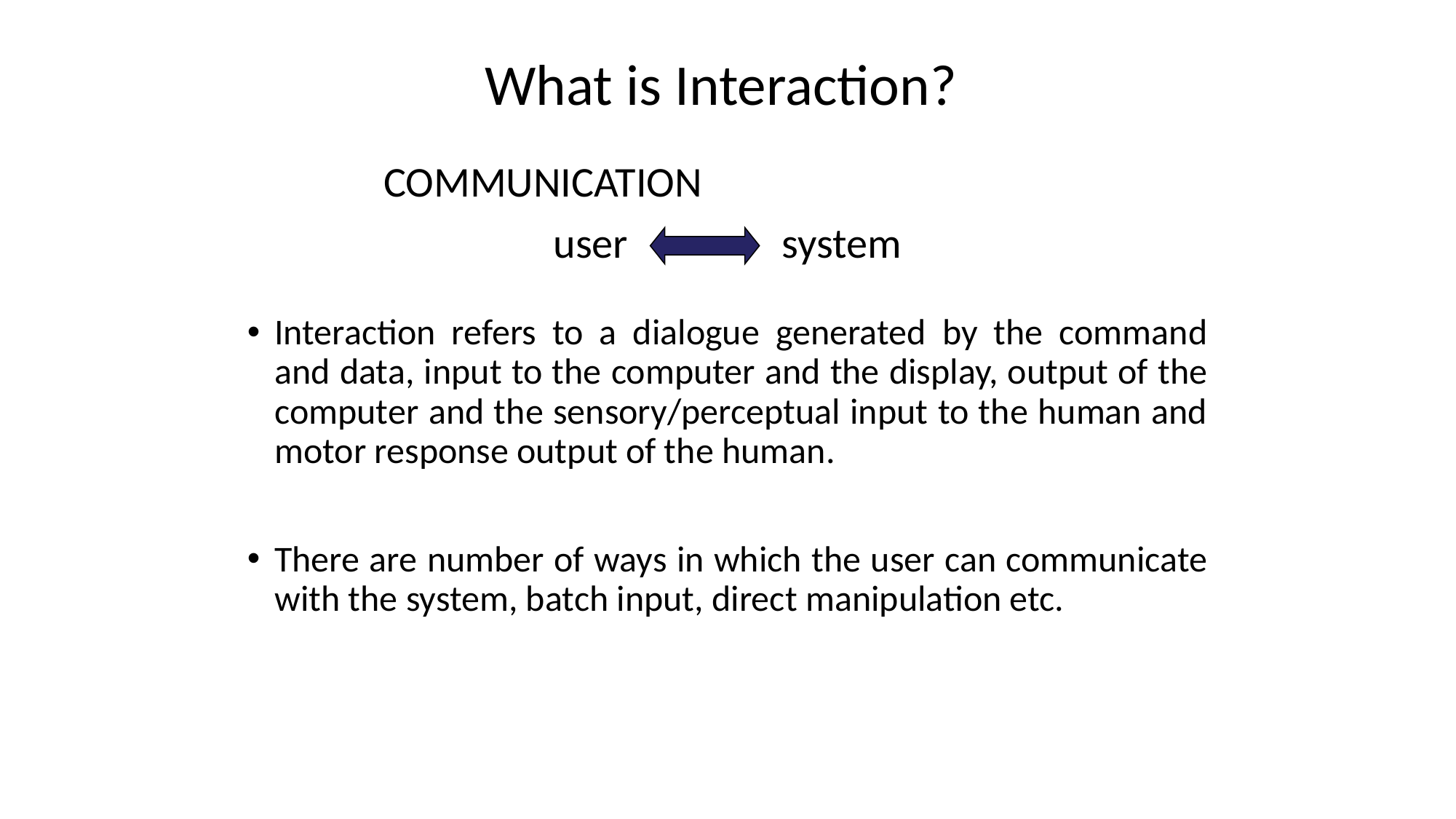

# What is Interaction?
		COMMUNICATION
user                system

Interaction refers to a dialogue generated by the command and data, input to the computer and the display, output of the computer and the sensory/perceptual input to the human and motor response output of the human.

There are number of ways in which the user can communicate with the system, batch input, direct manipulation etc.